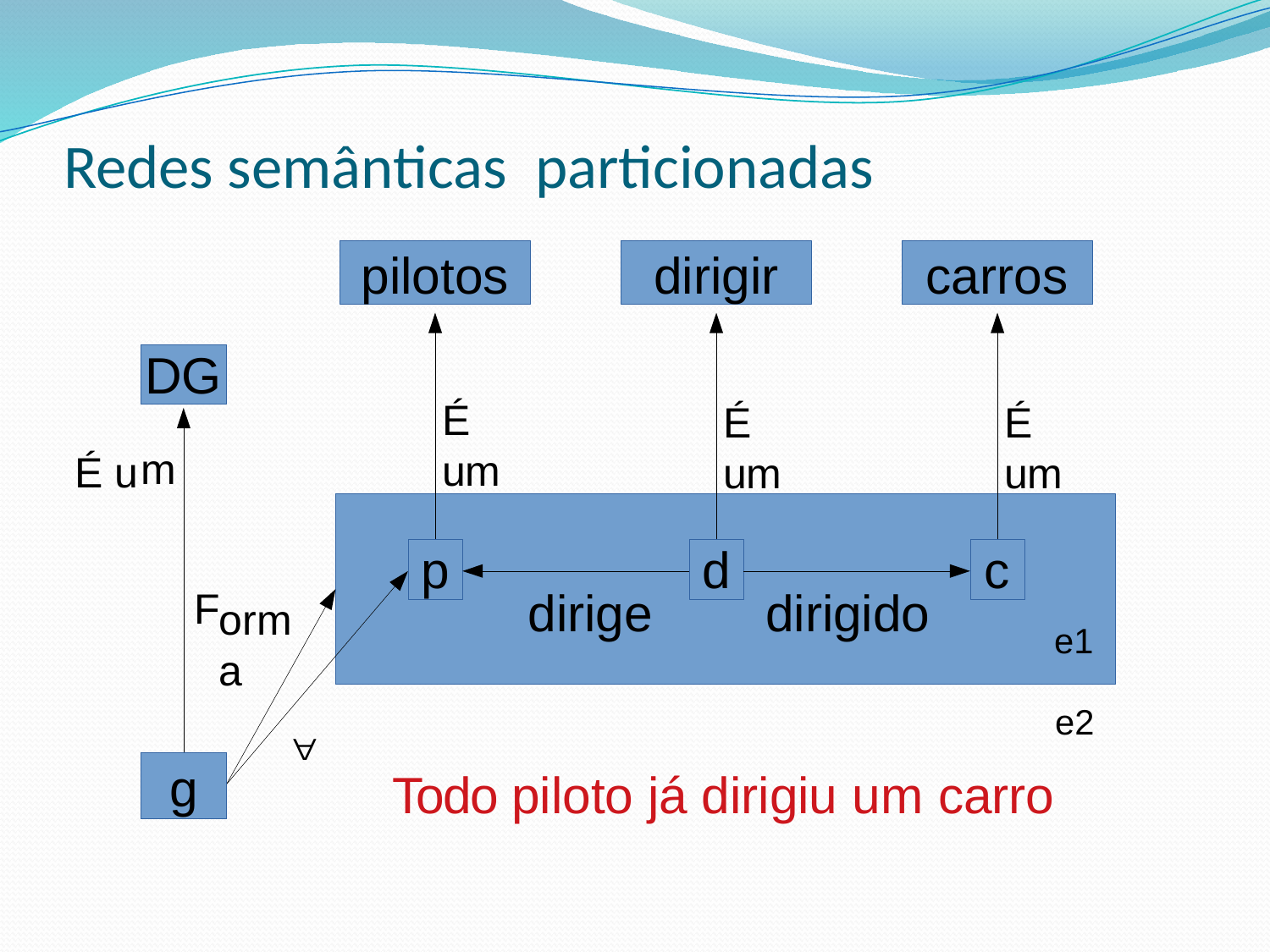

# Redes semânticas  particionadas

pilotos

dirigir

carros

DG
É um
É um
É um

| m | F |
| --- | --- |
| g |  |
É u

p

d

c
dirige	dirigido
orma
e1
e2
Todo piloto já dirigiu um carro
∀